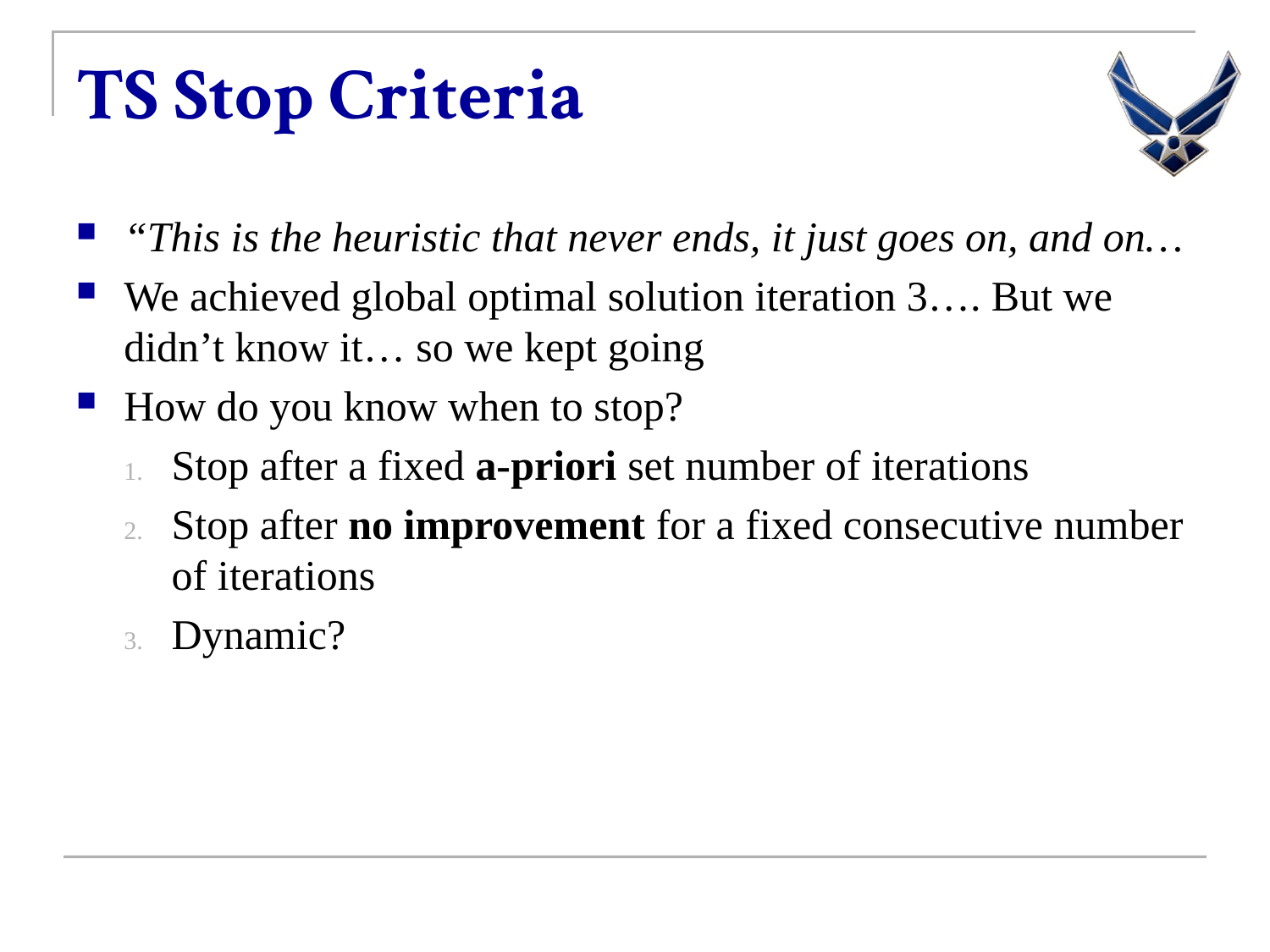

# TS Stop Criteria
“This is the heuristic that never ends, it just goes on, and on…
We achieved global optimal solution iteration 3…. But we didn’t know it… so we kept going
How do you know when to stop?
Stop after a fixed a-priori set number of iterations
Stop after no improvement for a fixed consecutive number of iterations
Dynamic?